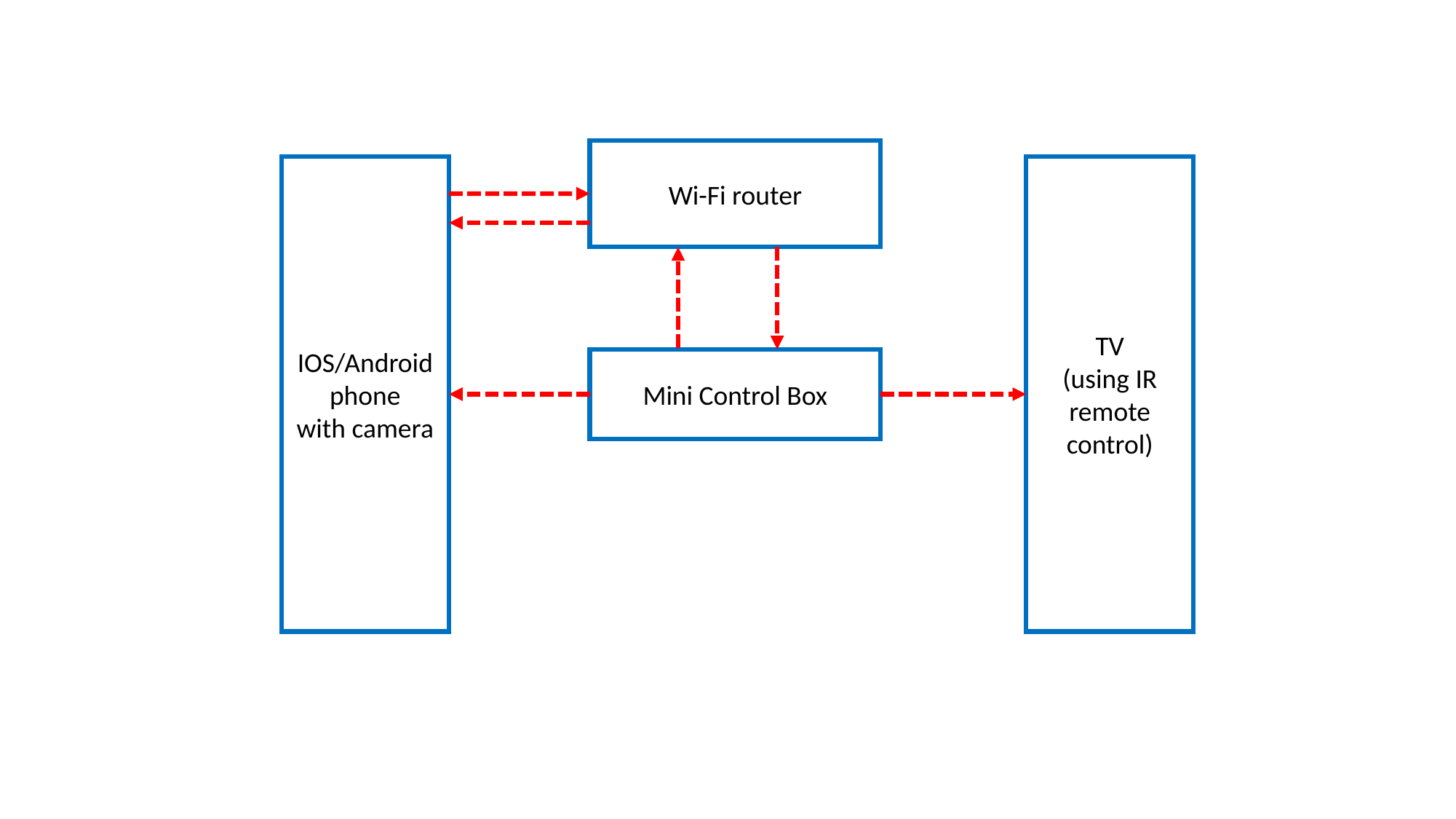

Wi-Fi router
TV
(using IR remote control)
IOS/Android phone
with camera
Mini Control Box